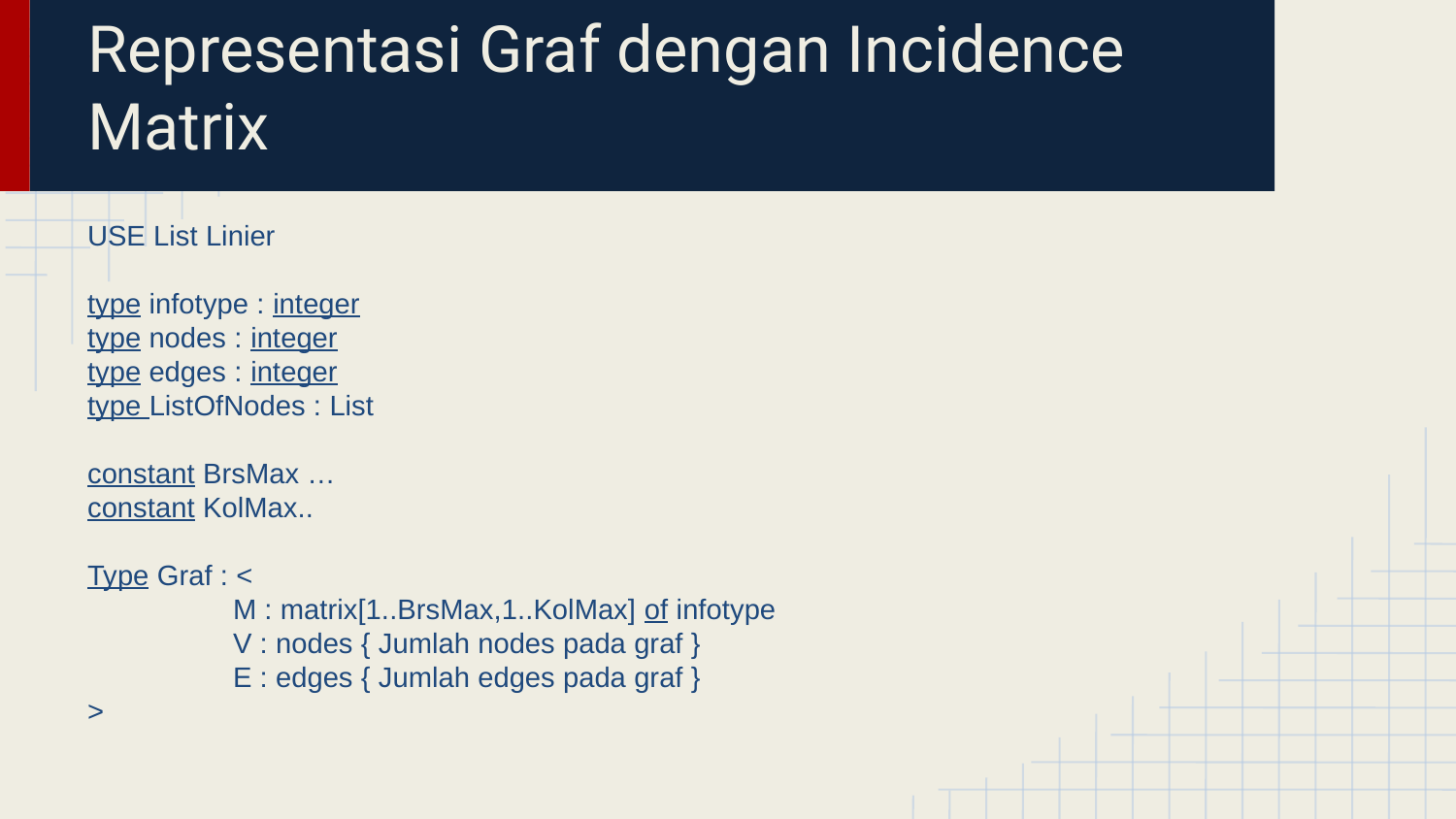

# Representasi Graf dengan Incidence Matrix
USE List Linier

type infotype : integer
type nodes : integer
type edges : integer
type ListOfNodes : List

constant BrsMax …
constant KolMax..

Type Graf : <
	M : matrix[1..BrsMax,1..KolMax] of infotype
	V : nodes { Jumlah nodes pada graf }
	E : edges { Jumlah edges pada graf }
>